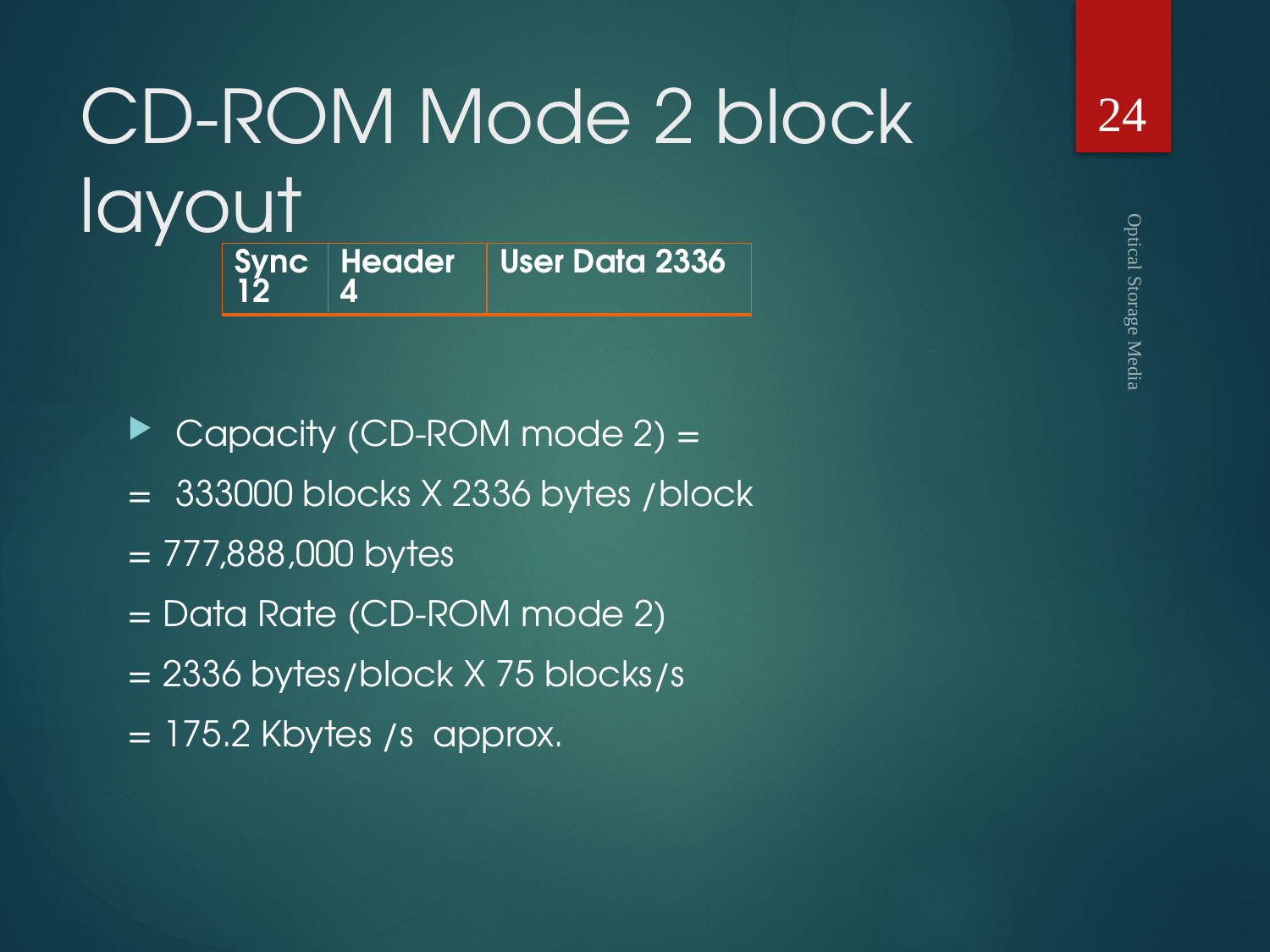

24
# CD-ROM Mode 2 block layout
| Sync 12 | Header 4 | User Data 2336 |
| --- | --- | --- |

Capacity (CD-ROM mode 2) =
=	333000 blocks X 2336 bytes /block
= 777,888,000 bytes
= Data Rate (CD-ROM mode 2)
= 2336 bytes/block X 75 blocks/s
= 175.2 Kbytes /s  approx.

Optical Storage Media